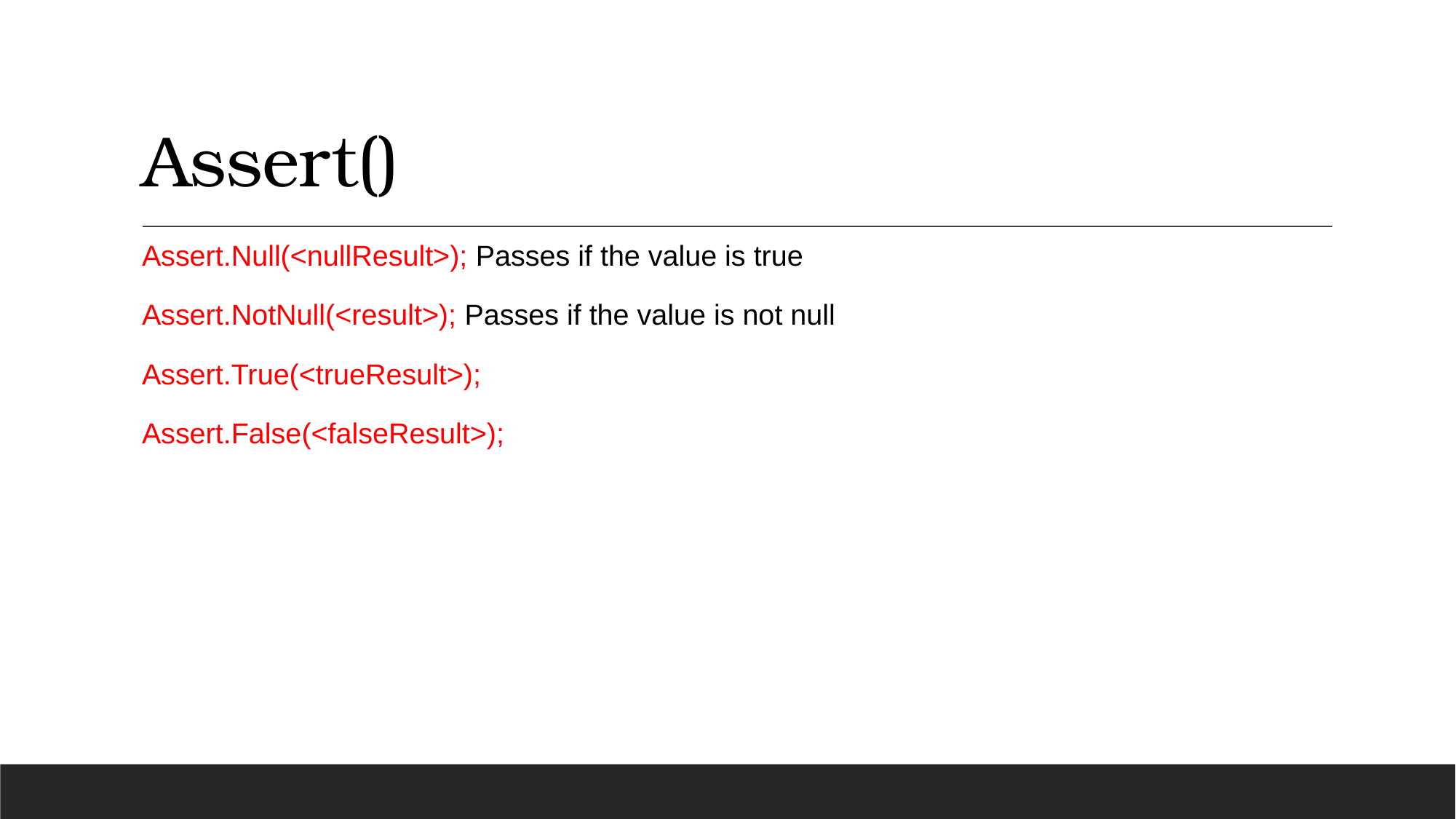

# Assert()
Assert.Null(<nullResult>); Passes if the value is true
Assert.NotNull(<result>); Passes if the value is not null
Assert.True(<trueResult>);
Assert.False(<falseResult>);